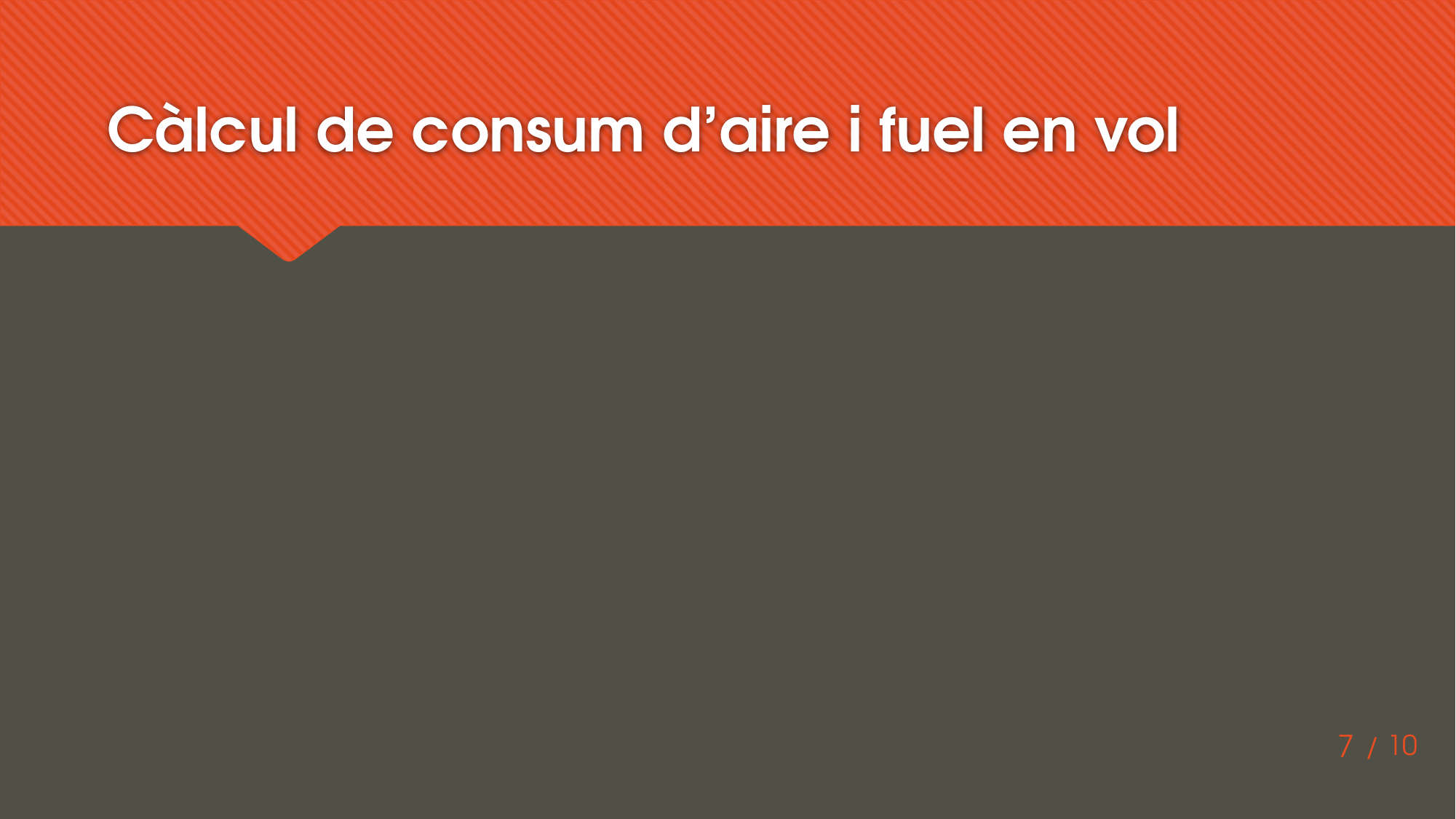

# Càlcul de consum d’aire i fuel en vol

7